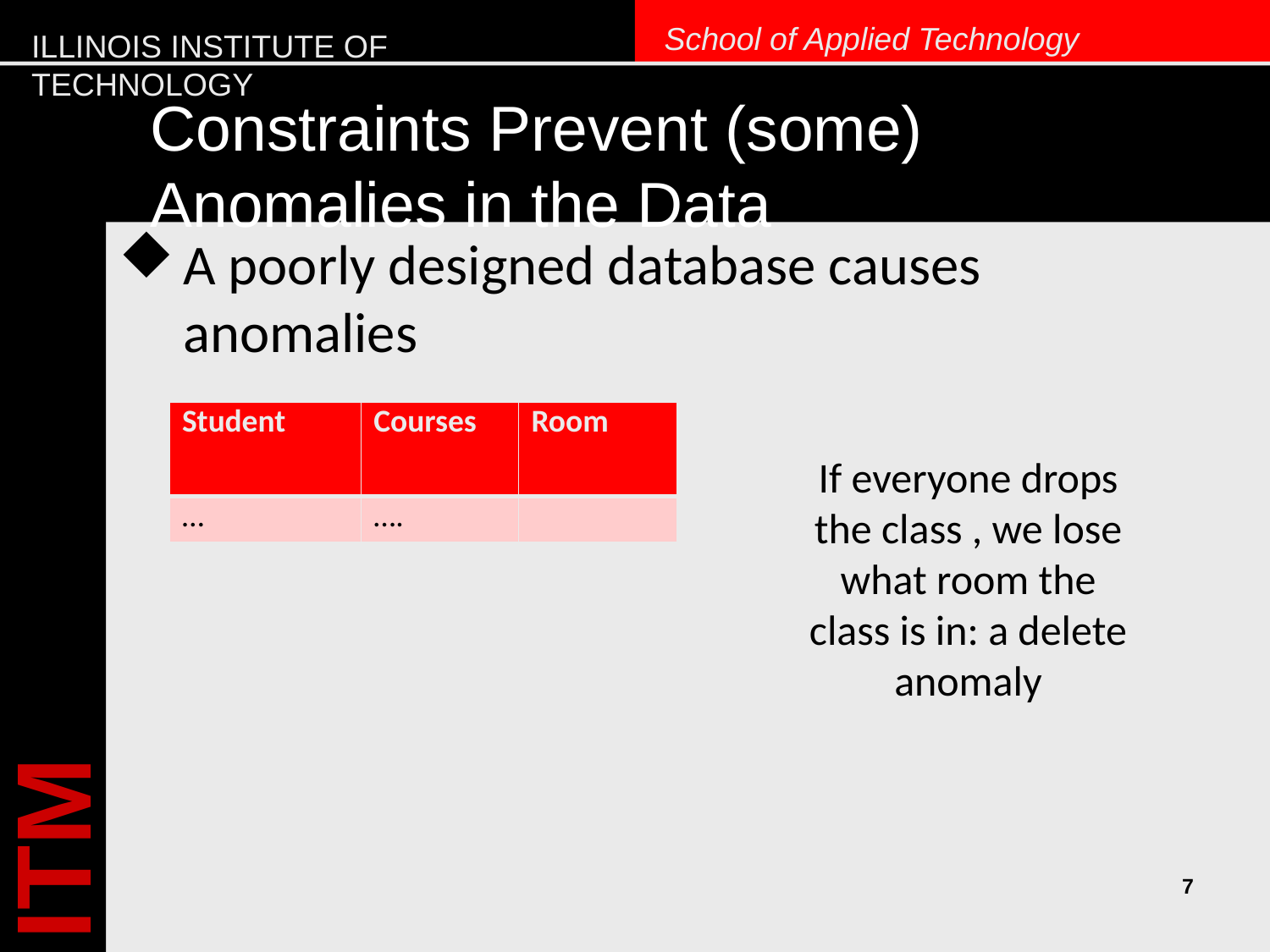

# Constraints Prevent (some) Anomalies in the Data
A poorly designed database causes anomalies

| Student | Courses | Room |
| --- | --- | --- |
| … | …. |  |
If everyone drops the class , we lose what room the class is in: a delete anomaly
7